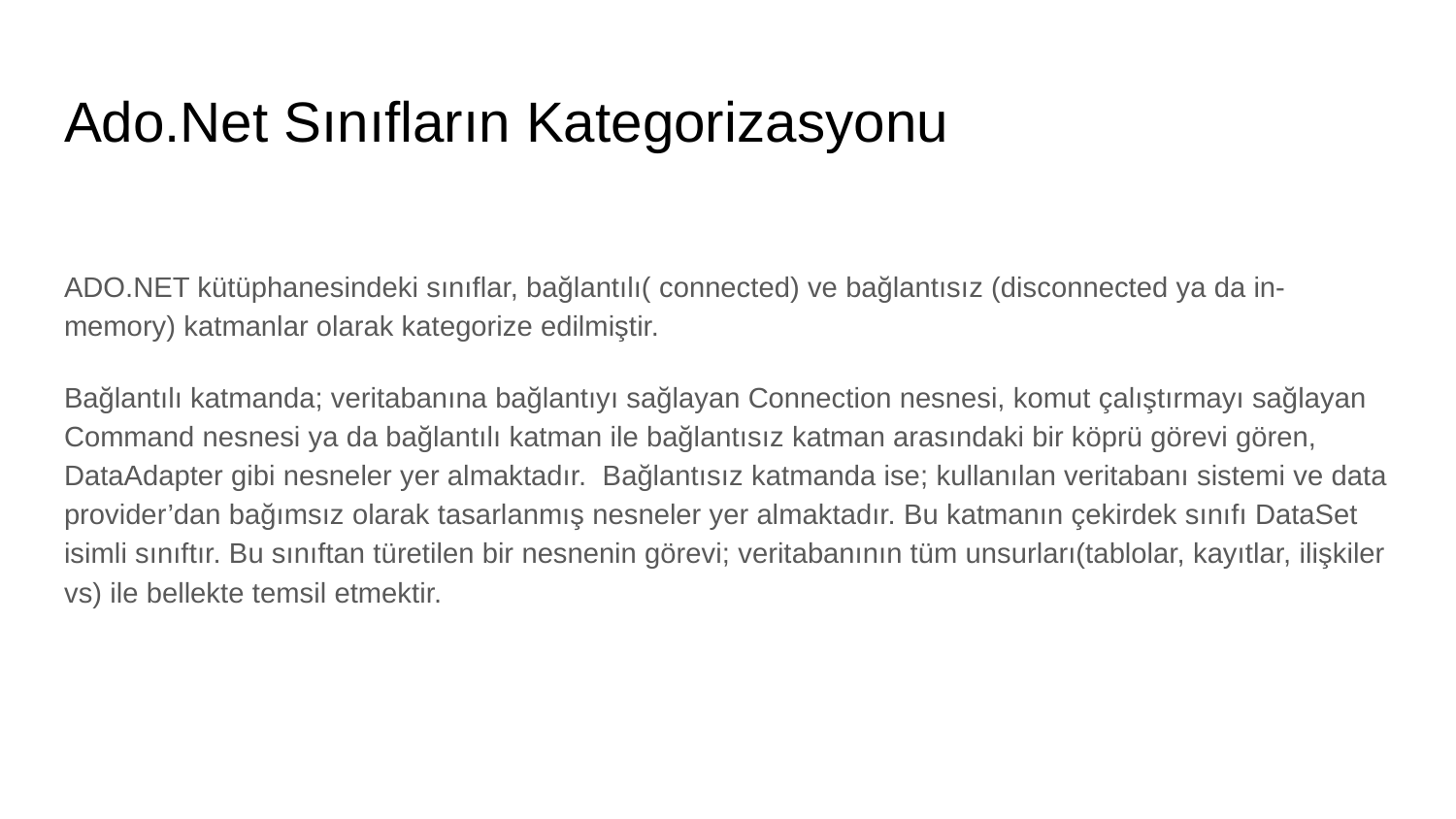

# Ado.Net Sınıfların Kategorizasyonu

ADO.NET kütüphanesindeki sınıflar, bağlantılı( connected) ve bağlantısız (disconnected ya da in-memory) katmanlar olarak kategorize edilmiştir.
Bağlantılı katmanda; veritabanına bağlantıyı sağlayan Connection nesnesi, komut çalıştırmayı sağlayan Command nesnesi ya da bağlantılı katman ile bağlantısız katman arasındaki bir köprü görevi gören, DataAdapter gibi nesneler yer almaktadır.  Bağlantısız katmanda ise; kullanılan veritabanı sistemi ve data provider’dan bağımsız olarak tasarlanmış nesneler yer almaktadır. Bu katmanın çekirdek sınıfı DataSet isimli sınıftır. Bu sınıftan türetilen bir nesnenin görevi; veritabanının tüm unsurları(tablolar, kayıtlar, ilişkiler vs) ile bellekte temsil etmektir.